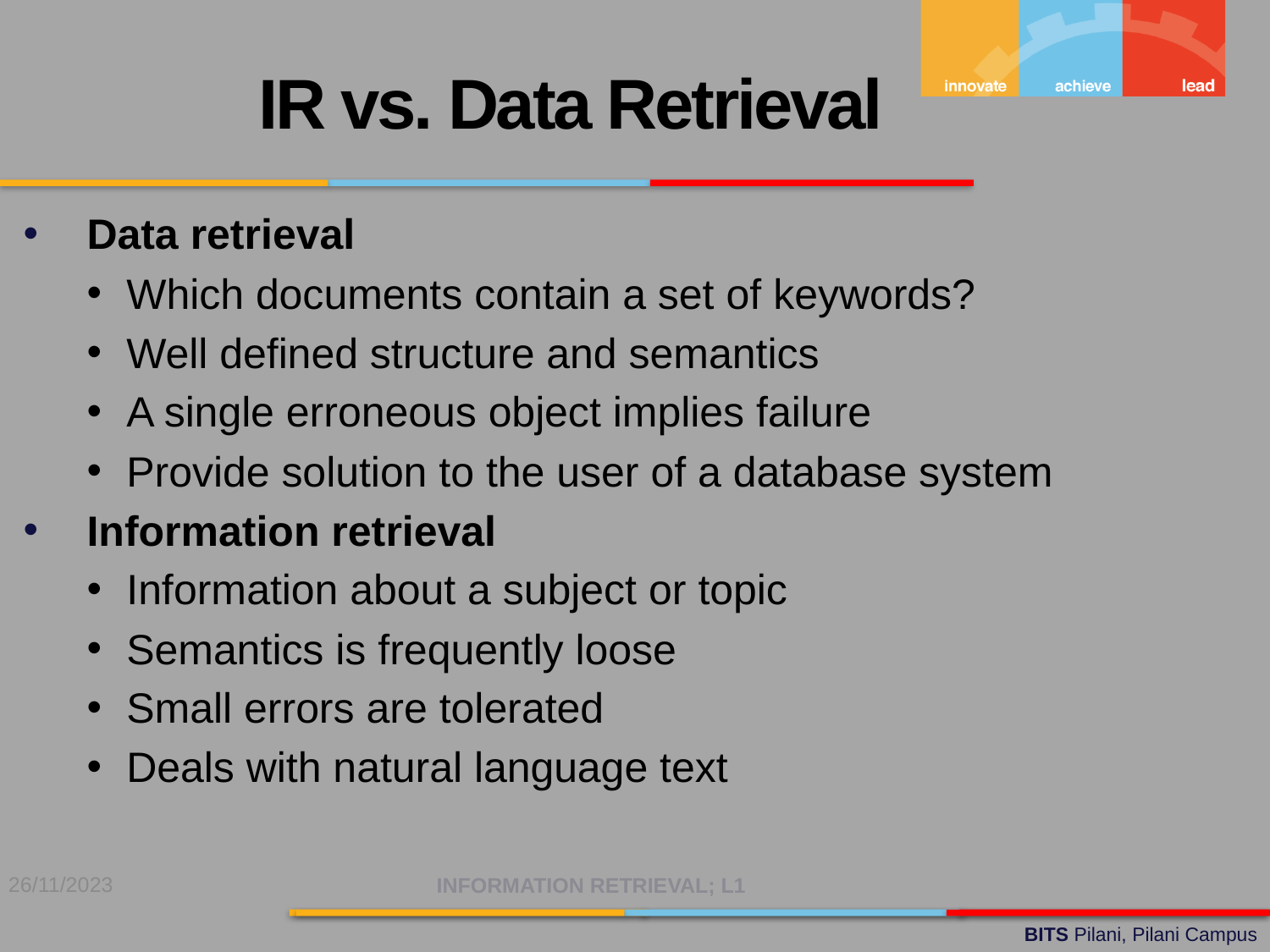

IR vs. Data Retrieval
Data retrieval
Which documents contain a set of keywords?
Well defined structure and semantics
A single erroneous object implies failure
Provide solution to the user of a database system
Information retrieval
Information about a subject or topic
Semantics is frequently loose
Small errors are tolerated
Deals with natural language text
26/11/2023
INFORMATION RETRIEVAL; L1